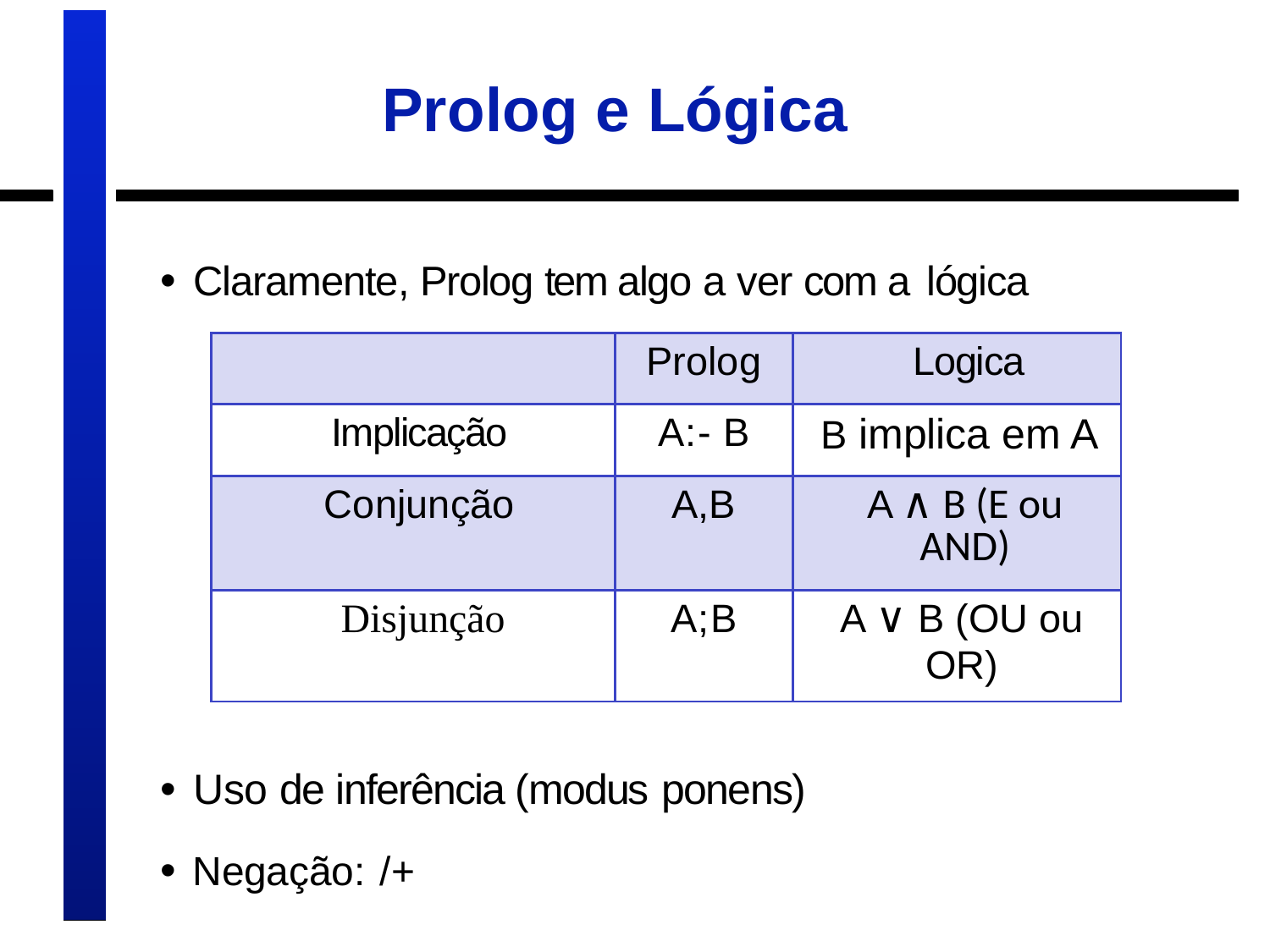

# Prolog e Lógica
• Claramente, Prolog tem algo a ver com a lógica
|  | Prolog | Logica |
| --- | --- | --- |
| Implicação | A:- B | B implica em A |
| Conjunção | A,B | A ∧ B (E ou AND) |
| Disjunção | A;B | A ∨ B (OU ou OR) |

• Uso de inferência (modus ponens)
• Negação: /+